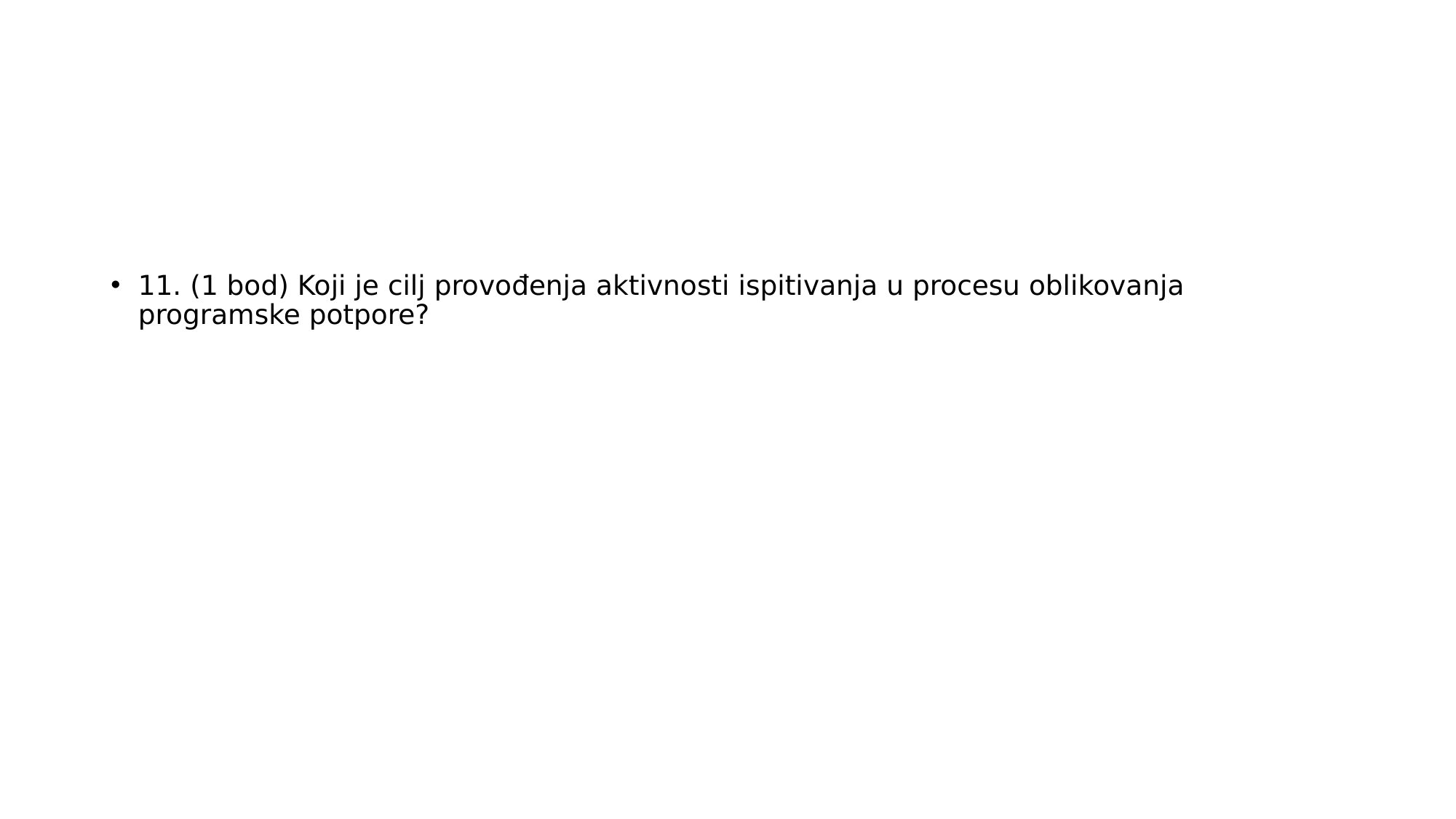

#

11. (1 bod) Koji je cilj provođenja aktivnosti ispitivanja u procesu oblikovanja programske potpore?